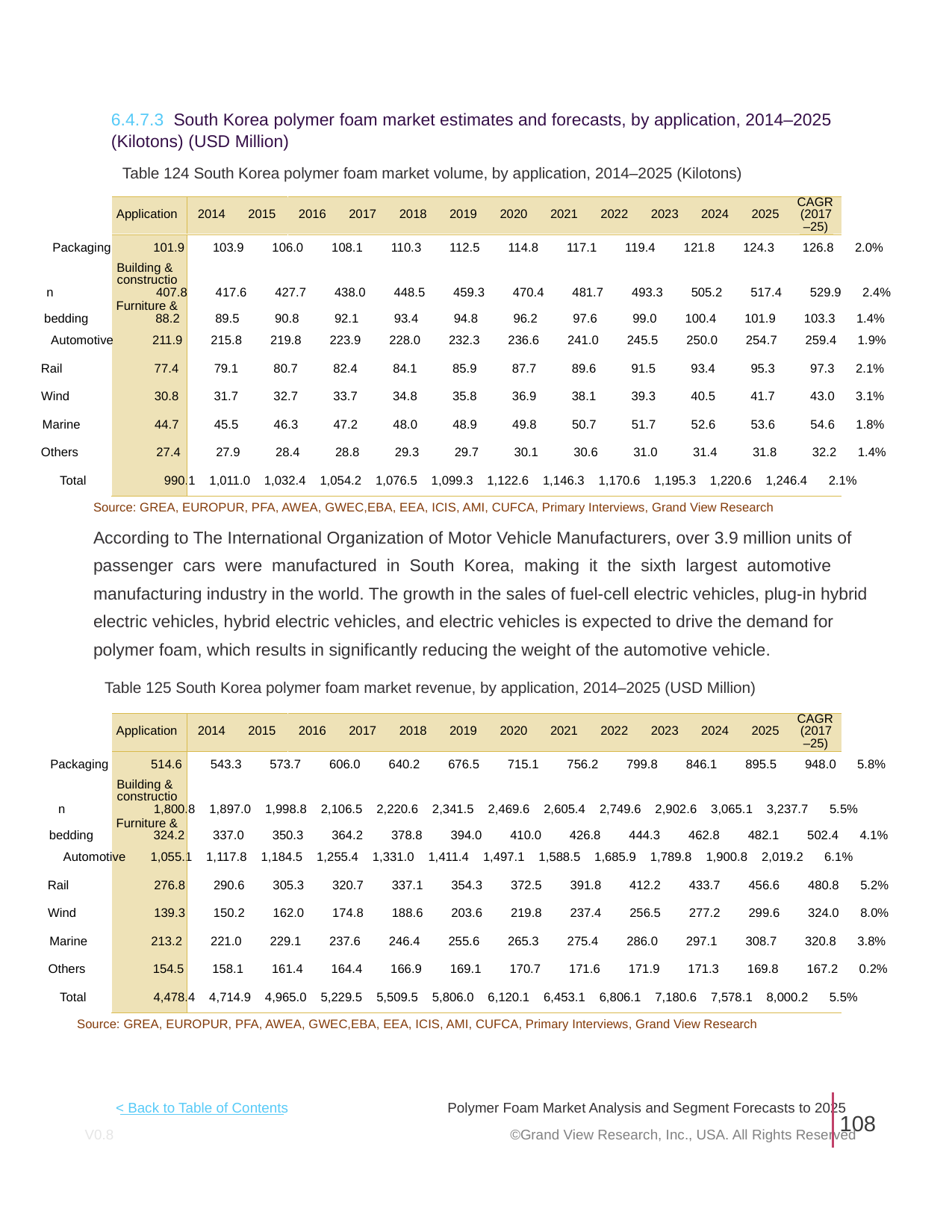

6.4.7.3  South Korea polymer foam market estimates and forecasts, by application, 2014–2025
(Kilotons) (USD Million)
Table 124 South Korea polymer foam market volume, by application, 2014–2025 (Kilotons)
CAGR

Application
2014
2015
2016
2017
2018
2019
2020
2021
2022
2023
2024
2025
(2017

–25)

Packaging            101.9        103.9        106.0        108.1        110.3        112.5        114.8        117.1        119.4        121.8        124.3        126.8      2.0%

Building &

constructio

n                             407.8        417.6        427.7        438.0        448.5        459.3        470.4        481.7        493.3        505.2        517.4        529.9      2.4%

Furniture &

bedding                   88.2          89.5          90.8          92.1          93.4          94.8          96.2          97.6          99.0        100.4        101.9        103.3      1.4%

Automotive           211.9        215.8        219.8        223.9        228.0        232.3        236.6        241.0        245.5        250.0        254.7        259.4      1.9%

Rail                          77.4          79.1          80.7          82.4          84.1          85.9          87.7          89.6          91.5          93.4          95.3          97.3      2.1%

Wind                        30.8          31.7          32.7          33.7          34.8          35.8          36.9          38.1          39.3          40.5          41.7          43.0      3.1%

Marine                     44.7          45.5          46.3          47.2          48.0          48.9          49.8          50.7          51.7          52.6          53.6          54.6      1.8%

Others                      27.4          27.9          28.4          28.8          29.3          29.7          30.1          30.6          31.0          31.4          31.8          32.2      1.4%

Total                      990.1    1,011.0    1,032.4    1,054.2    1,076.5    1,099.3    1,122.6    1,146.3    1,170.6    1,195.3    1,220.6    1,246.4      2.1%

Source: GREA, EUROPUR, PFA, AWEA, GWEC,EBA, EEA, ICIS, AMI, CUFCA, Primary Interviews, Grand View Research
According to The International Organization of Motor Vehicle Manufacturers, over 3.9 million units of
passenger  cars  were  manufactured  in  South  Korea,  making  it  the  sixth  largest  automotive
manufacturing industry in the world. The growth in the sales of fuel-cell electric vehicles, plug-in hybrid
electric vehicles, hybrid electric vehicles, and electric vehicles is expected to drive the demand for
polymer foam, which results in significantly reducing the weight of the automotive vehicle.
Table 125 South Korea polymer foam market revenue, by application, 2014–2025 (USD Million)
CAGR

Application
2014
2015
2016
2017
2018
2019
2020
2021
2022
2023
2024
2025
(2017

–25)

Packaging            514.6        543.3        573.7        606.0        640.2        676.5        715.1        756.2        799.8        846.1        895.5        948.0      5.8%

Building &

constructio

n                         1,800.8    1,897.0    1,998.8    2,106.5    2,220.6    2,341.5    2,469.6    2,605.4    2,749.6    2,902.6    3,065.1    3,237.7      5.5%

Furniture &

bedding                 324.2        337.0        350.3        364.2        378.8        394.0        410.0        426.8        444.3        462.8        482.1        502.4      4.1%

Automotive       1,055.1    1,117.8    1,184.5    1,255.4    1,331.0    1,411.4    1,497.1    1,588.5    1,685.9    1,789.8    1,900.8    2,019.2      6.1%

Rail                        276.8        290.6        305.3        320.7        337.1        354.3        372.5        391.8        412.2        433.7        456.6        480.8      5.2%

Wind                      139.3        150.2        162.0        174.8        188.6        203.6        219.8        237.4        256.5        277.2        299.6        324.0      8.0%

Marine                  213.2        221.0        229.1        237.6        246.4        255.6        265.3        275.4        286.0        297.1        308.7        320.8      3.8%

Others                   154.5        158.1        161.4        164.4        166.9        169.1        170.7        171.6        171.9        171.3        169.8        167.2      0.2%

Total                   4,478.4    4,714.9    4,965.0    5,229.5    5,509.5    5,806.0    6,120.1    6,453.1    6,806.1    7,180.6    7,578.1    8,000.2      5.5%

Source: GREA, EUROPUR, PFA, AWEA, GWEC,EBA, EEA, ICIS, AMI, CUFCA, Primary Interviews, Grand View Research

< Back to Table of Contents
Polymer Foam Market Analysis and Segment Forecasts to 2025
108

V0.8                                                                                                     ©Grand View Research, Inc., USA. All Rights Reserved